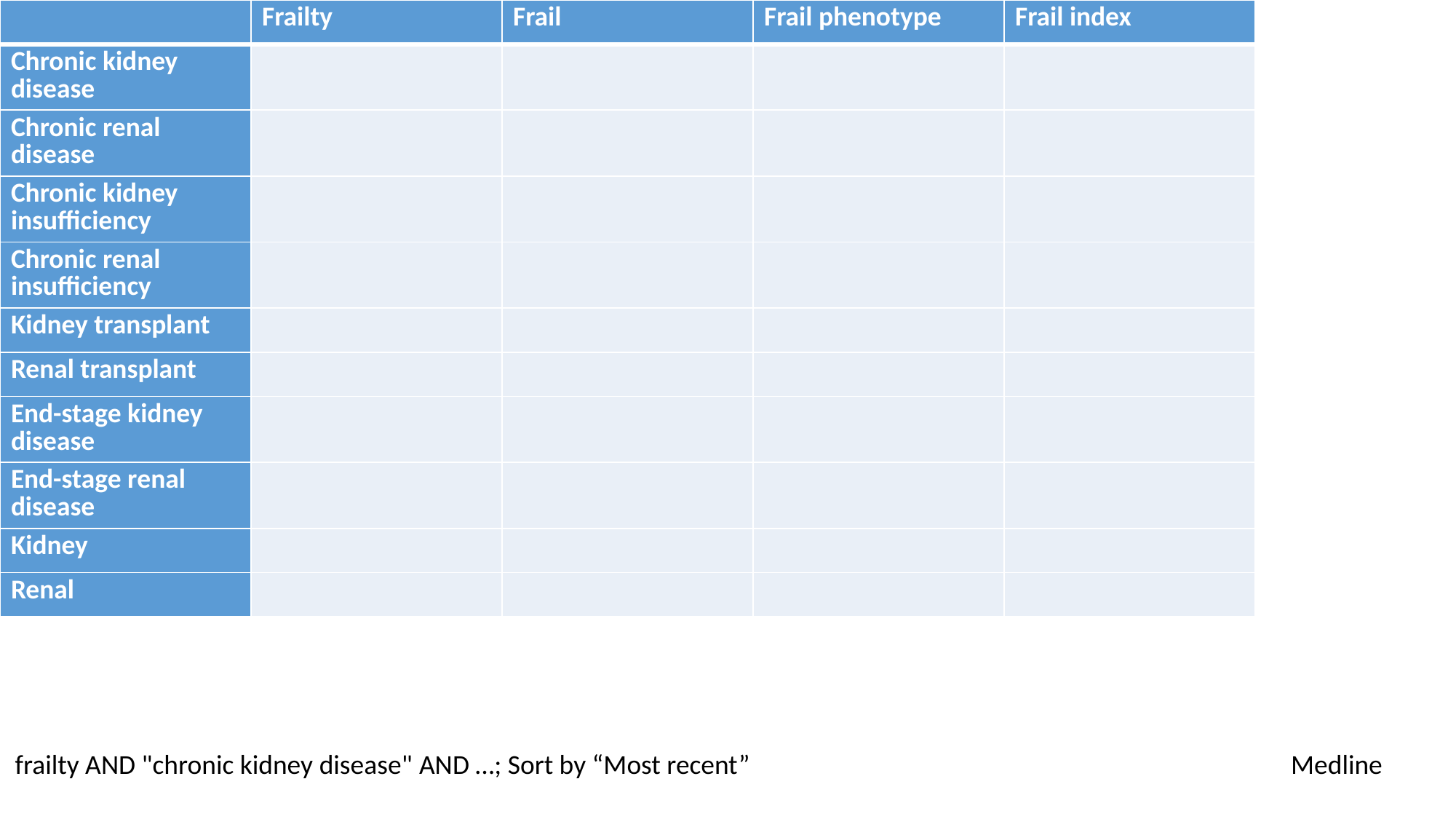

|  | Frailty | Frail | Frail phenotype | Frail index |
| --- | --- | --- | --- | --- |
| Chronic kidney disease |  |  |  |  |
| Chronic renal disease |  |  |  |  |
| Chronic kidney insufficiency |  |  |  |  |
| Chronic renal insufficiency |  |  |  |  |
| Kidney transplant |  |  |  |  |
| Renal transplant |  |  |  |  |
| End-stage kidney disease |  |  |  |  |
| End-stage renal disease |  |  |  |  |
| Kidney |  |  |  |  |
| Renal |  |  |  |  |
frailty AND "chronic kidney disease" AND …; Sort by “Most recent”
Medline